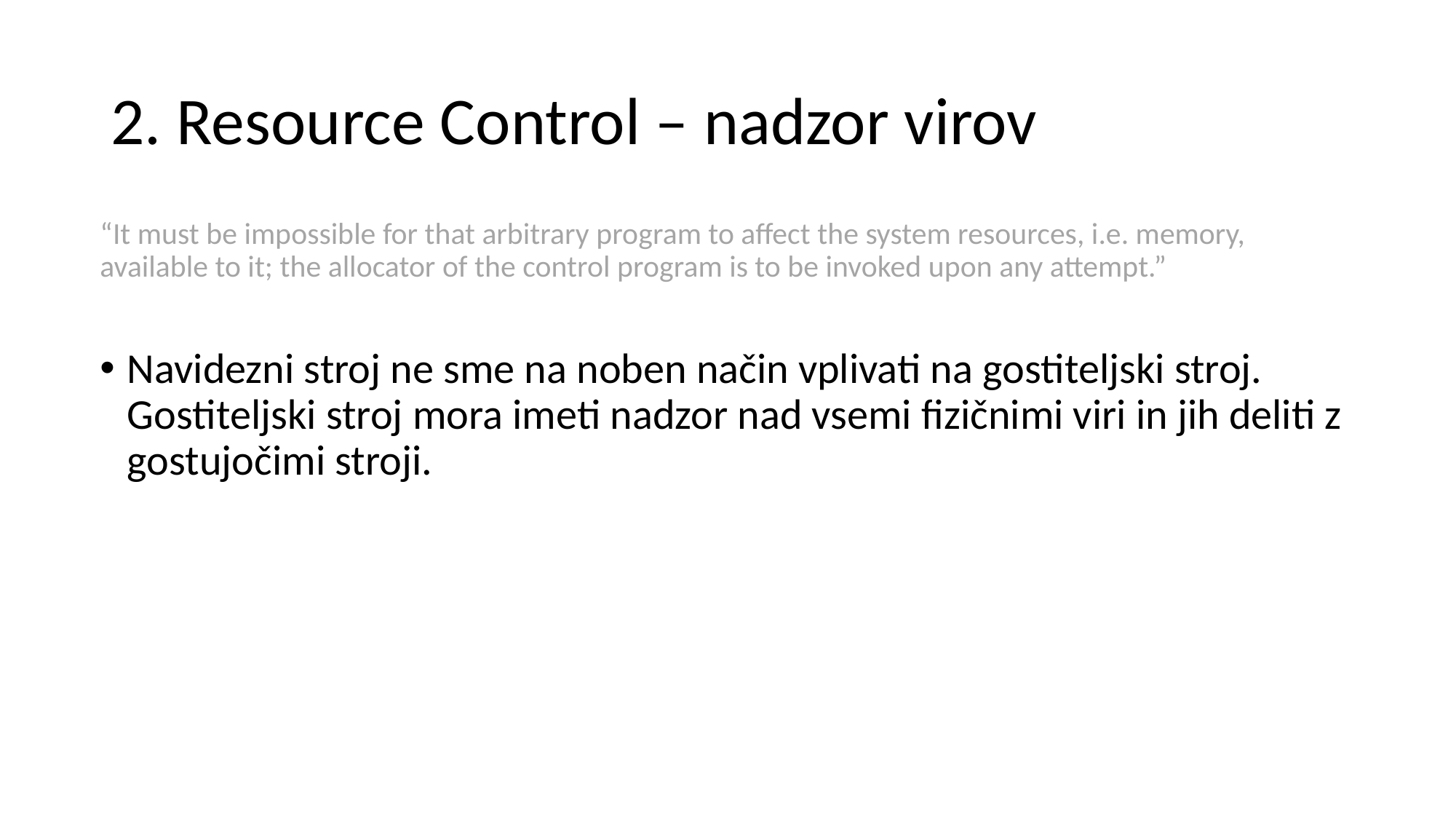

# 2. Resource Control – nadzor virov
“It must be impossible for that arbitrary program to affect the system resources, i.e. memory, available to it; the allocator of the control program is to be invoked upon any attempt.”

Navidezni stroj ne sme na noben način vplivati na gostiteljski stroj. Gostiteljski stroj mora imeti nadzor nad vsemi fizičnimi viri in jih deliti z gostujočimi stroji.